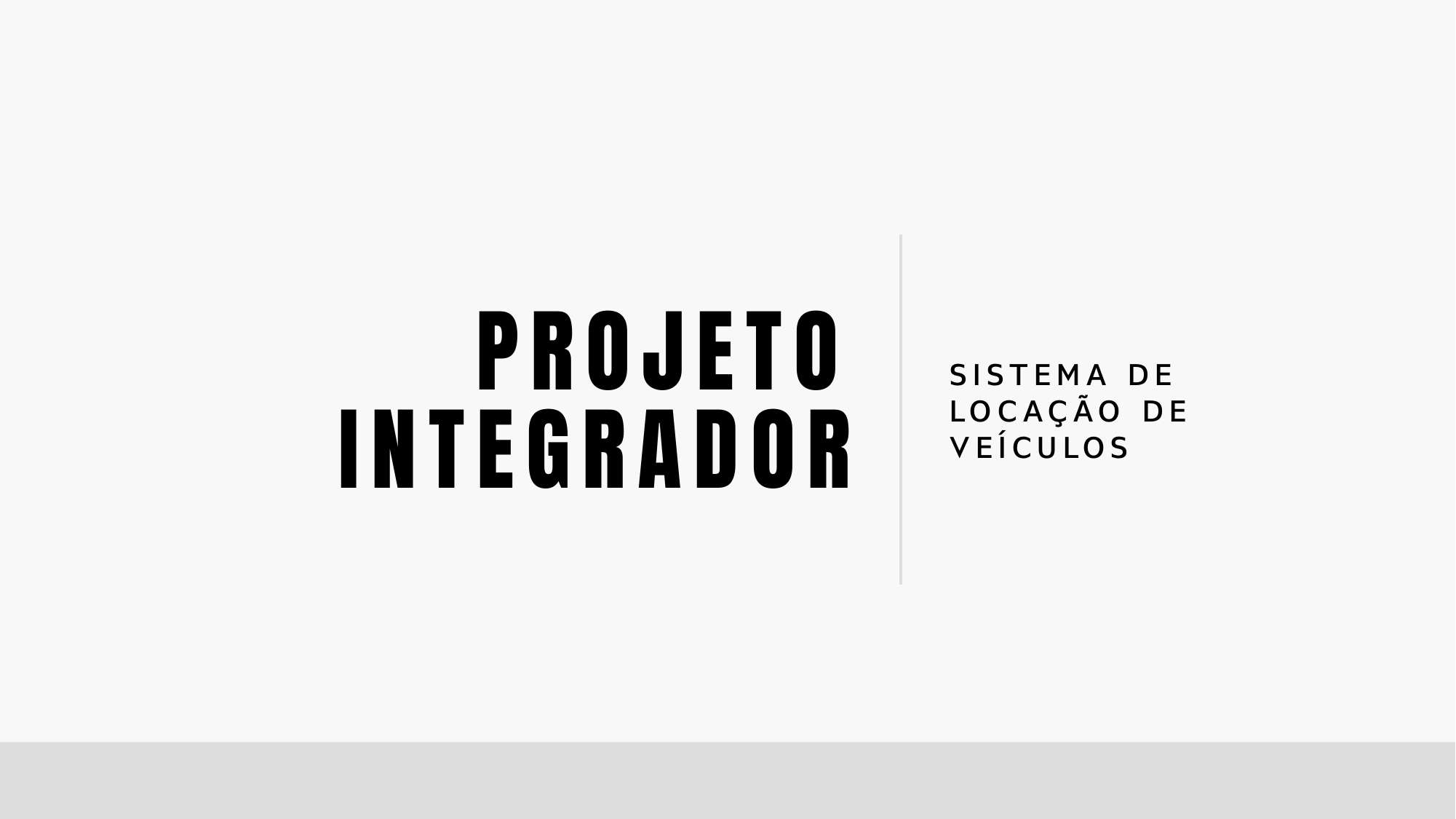

# Projeto Integrador
Sistema de Locação de Veículos